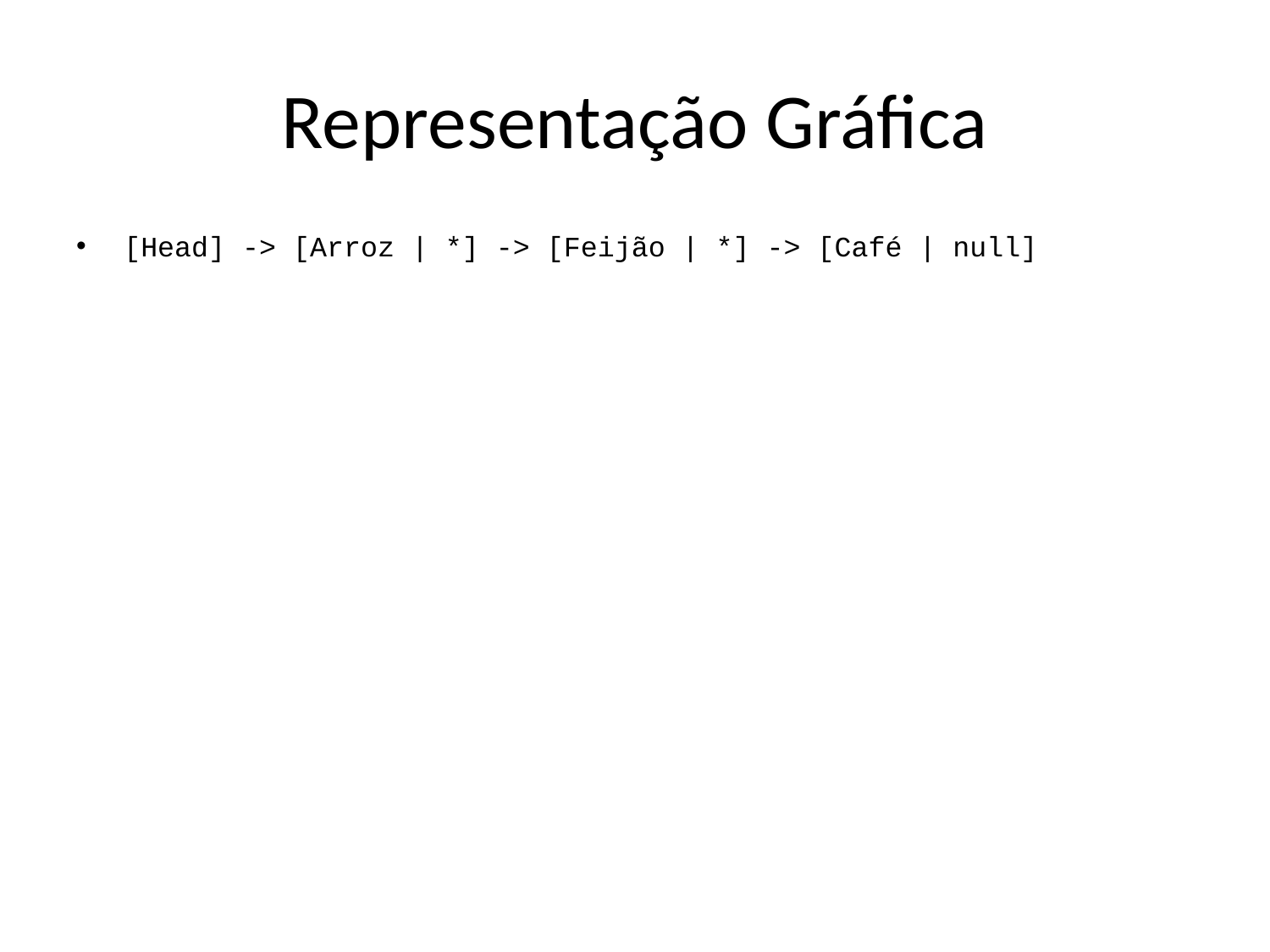

# Representação Gráfica
[Head] -> [Arroz | *] -> [Feijão | *] -> [Café | null]